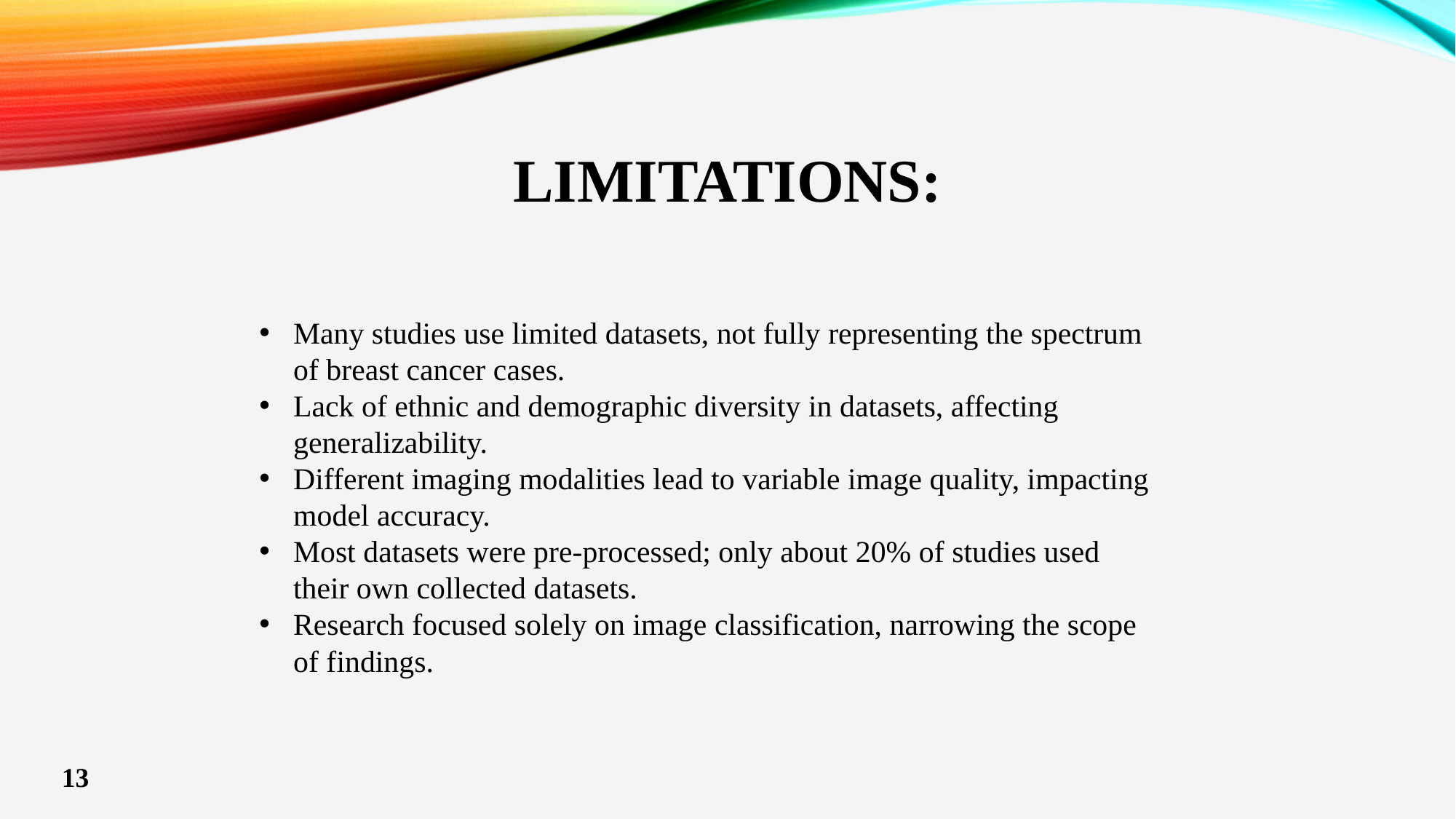

# Limitations:
Many studies use limited datasets, not fully representing the spectrum of breast cancer cases.
Lack of ethnic and demographic diversity in datasets, affecting generalizability.
Different imaging modalities lead to variable image quality, impacting model accuracy.
Most datasets were pre-processed; only about 20% of studies used their own collected datasets.
Research focused solely on image classification, narrowing the scope of findings.
13